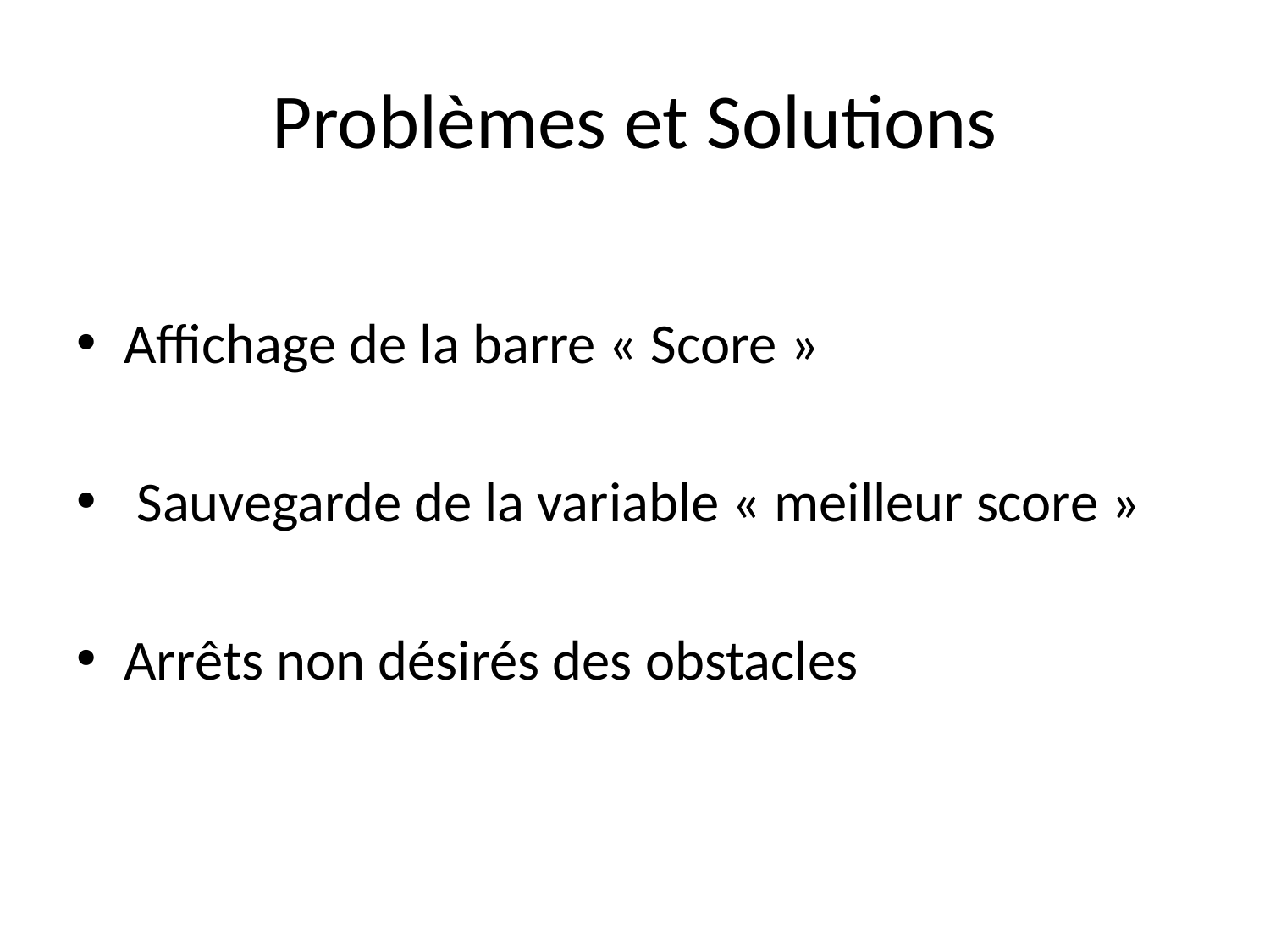

# Problèmes et Solutions

Affichage de la barre « Score »

 Sauvegarde de la variable « meilleur score »

Arrêts non désirés des obstacles